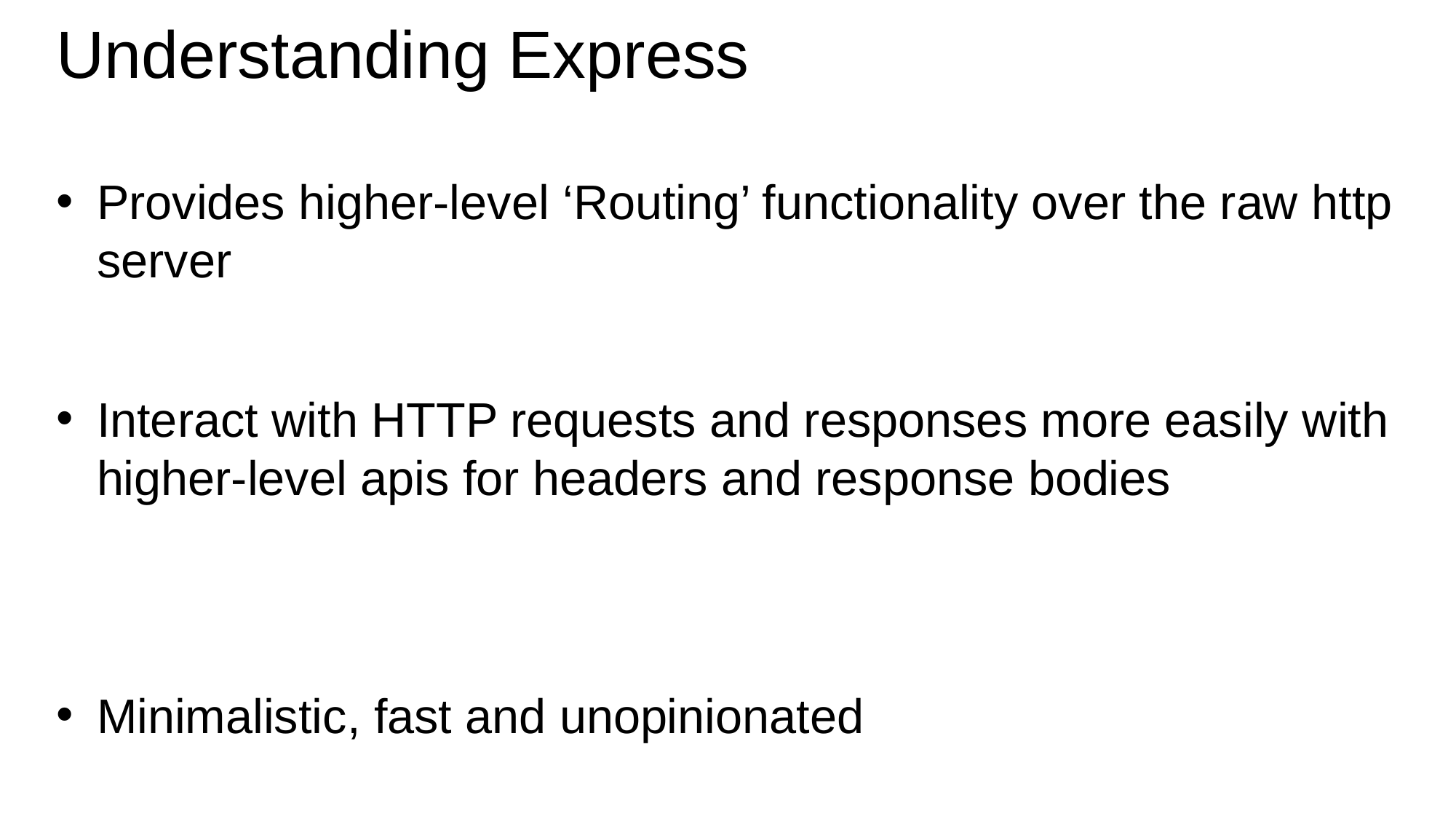

# Understanding Express
Provides higher-level ‘Routing’ functionality over the raw http server

Interact with HTTP requests and responses more easily with higher-level apis for headers and response bodies

Minimalistic, fast and unopinionated